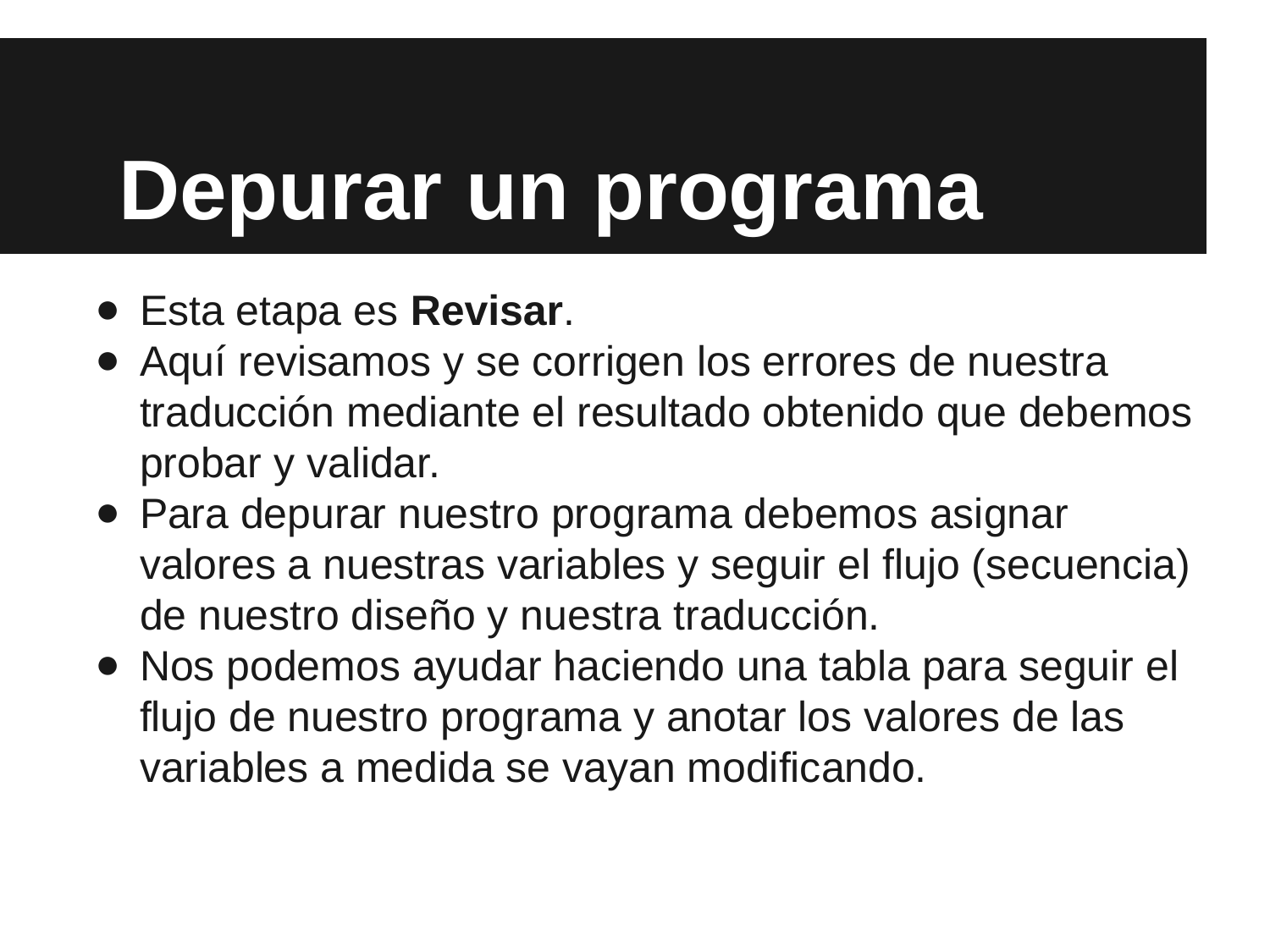

# Depurar un programa
Esta etapa es Revisar.
Aquí revisamos y se corrigen los errores de nuestra traducción mediante el resultado obtenido que debemos probar y validar.
Para depurar nuestro programa debemos asignar valores a nuestras variables y seguir el flujo (secuencia) de nuestro diseño y nuestra traducción.
Nos podemos ayudar haciendo una tabla para seguir el flujo de nuestro programa y anotar los valores de las variables a medida se vayan modificando.